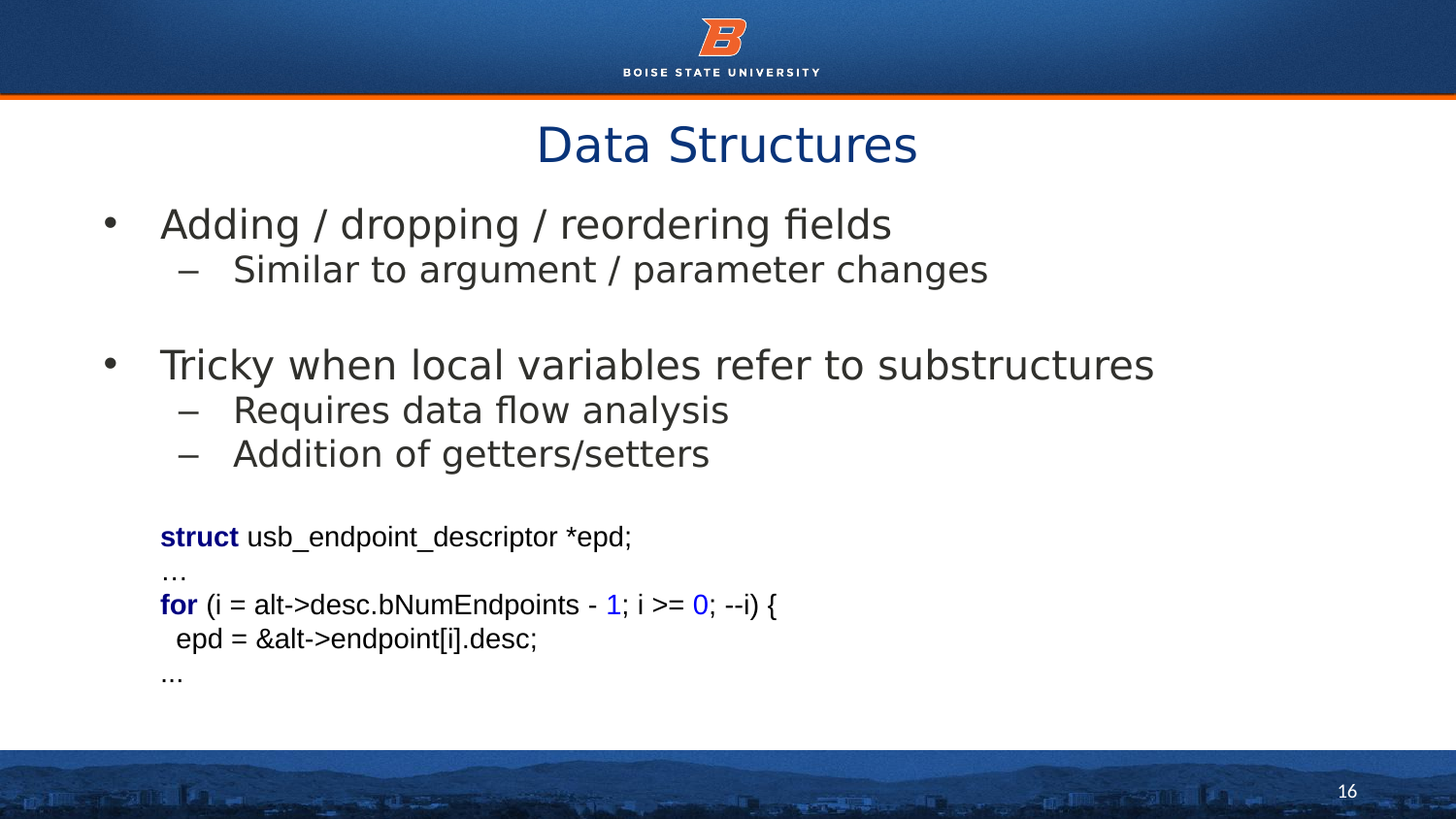

# Data Structures
Adding / dropping / reordering fields
Similar to argument / parameter changes

Tricky when local variables refer to substructures
Requires data flow analysis
Addition of getters/setters

struct usb_endpoint_descriptor *epd;
…
for (i = alt->desc.bNumEndpoints - 1; i >= 0; --i) {
  epd = &alt->endpoint[i].desc;
...